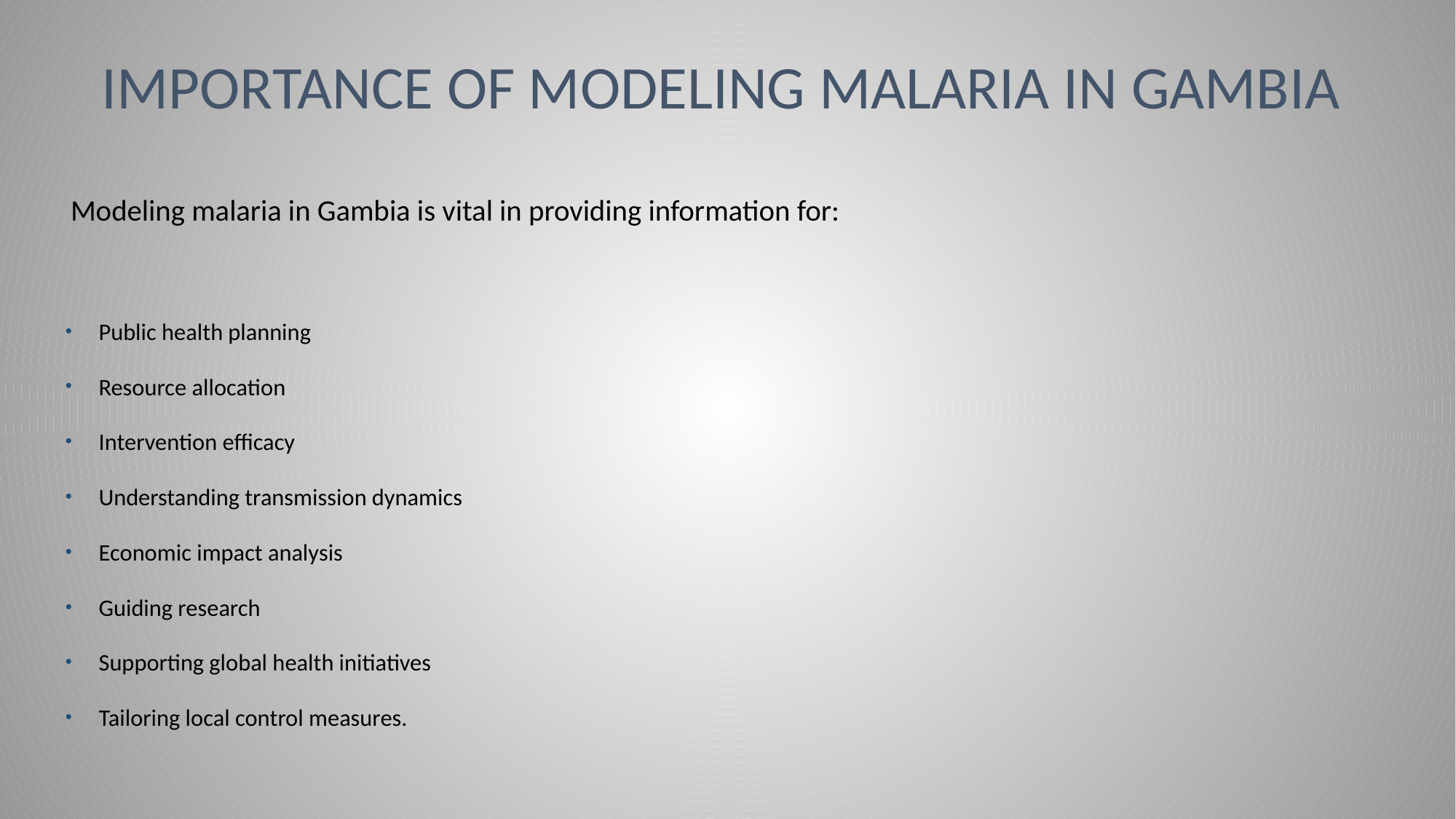

# Importance of Modeling Malaria in Gambia

Modeling malaria in Gambia is vital in providing information for:

Public health planning
Resource allocation
Intervention efficacy
Understanding transmission dynamics
Economic impact analysis
Guiding research
Supporting global health initiatives
Tailoring local control measures.